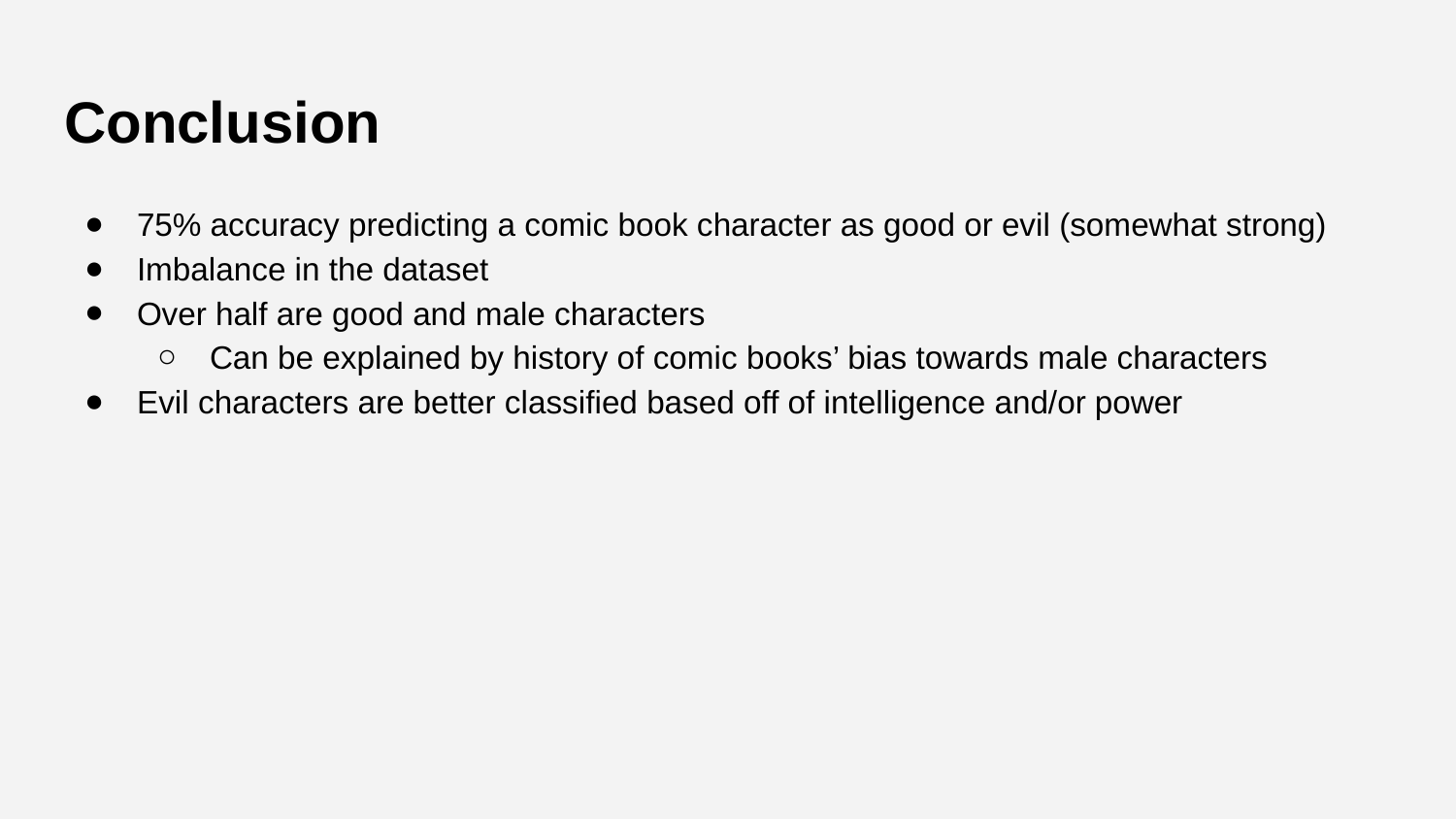

# Conclusion
75% accuracy predicting a comic book character as good or evil (somewhat strong)
Imbalance in the dataset
Over half are good and male characters
Can be explained by history of comic books’ bias towards male characters
Evil characters are better classified based off of intelligence and/or power